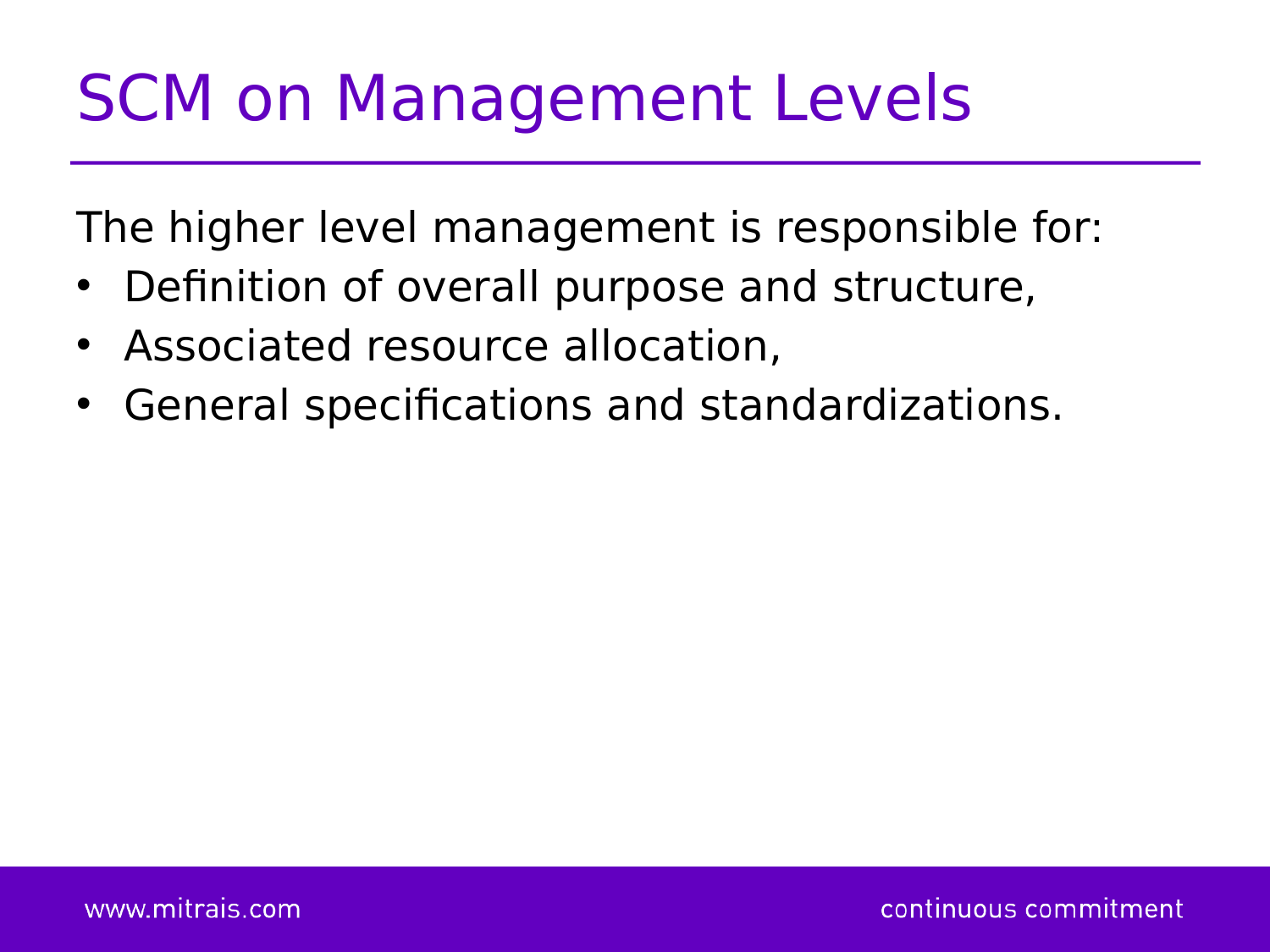

# SCM on Management Levels
The higher level management is responsible for:
Definition of overall purpose and structure,
Associated resource allocation,
General specifications and standardizations.